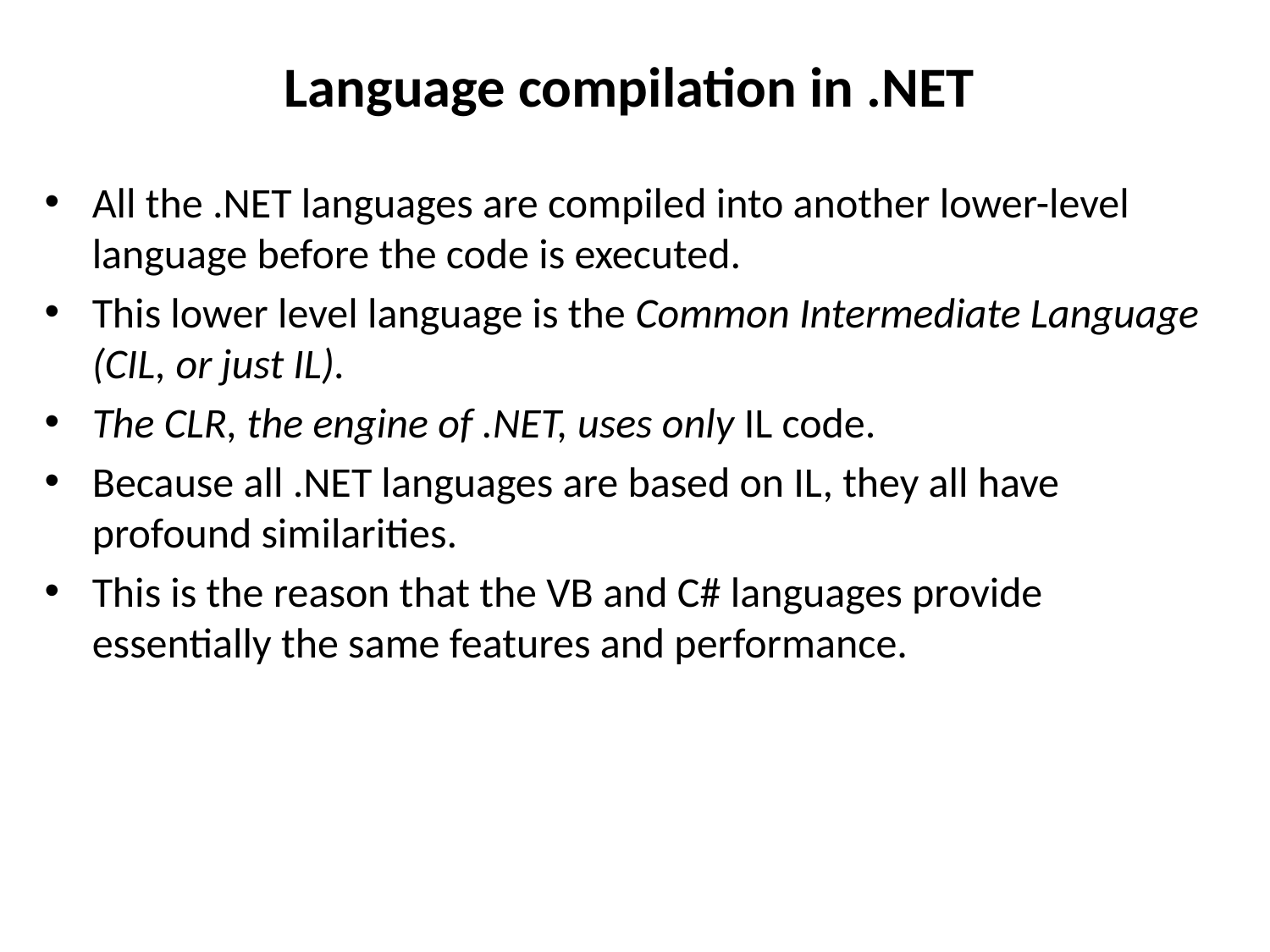

# Language compilation in .NET
All the .NET languages are compiled into another lower-level language before the code is executed.
This lower level language is the Common Intermediate Language (CIL, or just IL).
The CLR, the engine of .NET, uses only IL code.
Because all .NET languages are based on IL, they all have profound similarities.
This is the reason that the VB and C# languages provide essentially the same features and performance.